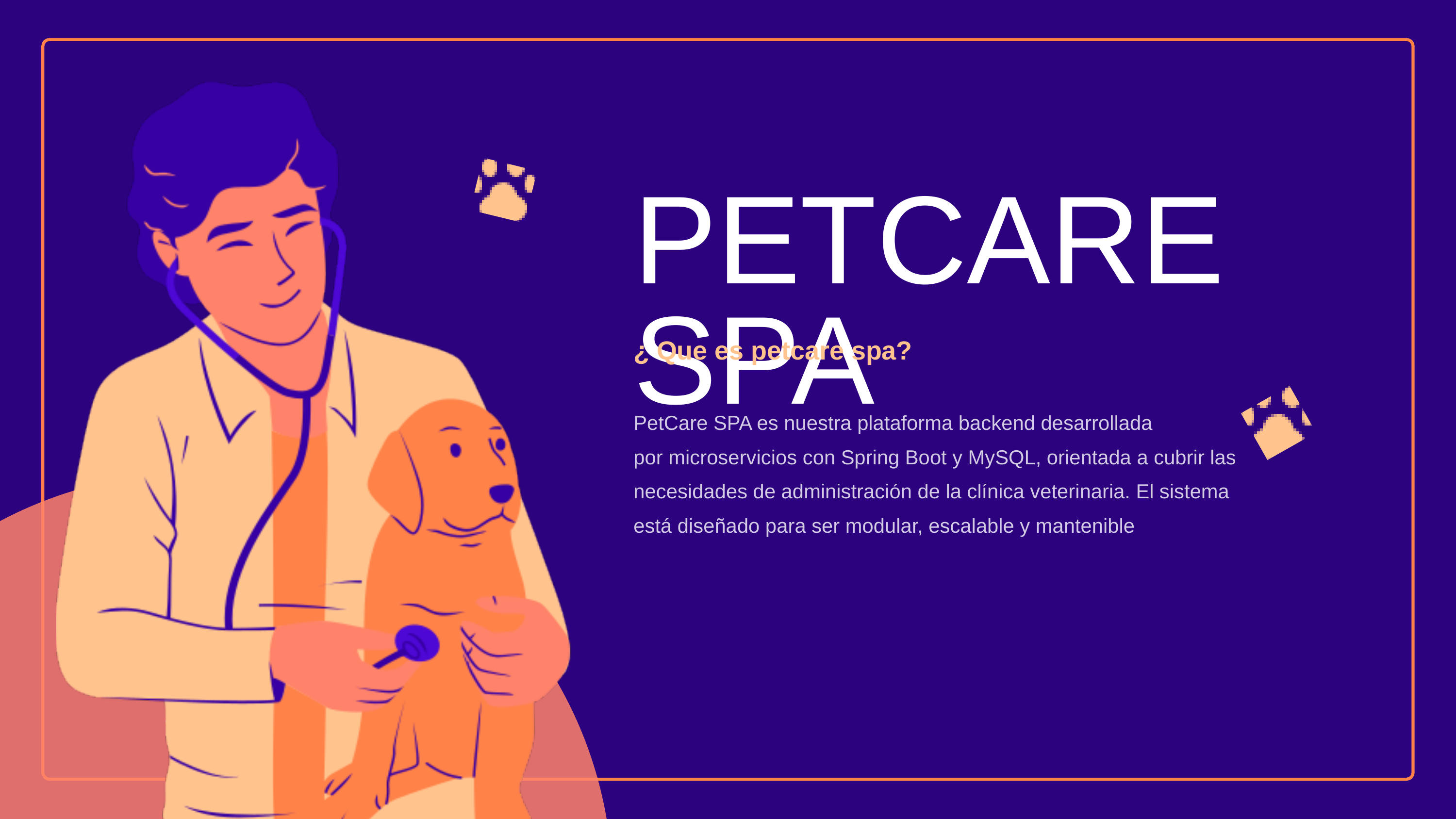

PETCARE SPA
¿ Que es petcare spa?

PetCare SPA es nuestra plataforma backend desarrollada
por microservicios con Spring Boot y MySQL, orientada a cubrir las necesidades de administración de la clínica veterinaria. El sistema está diseñado para ser modular, escalable y mantenible